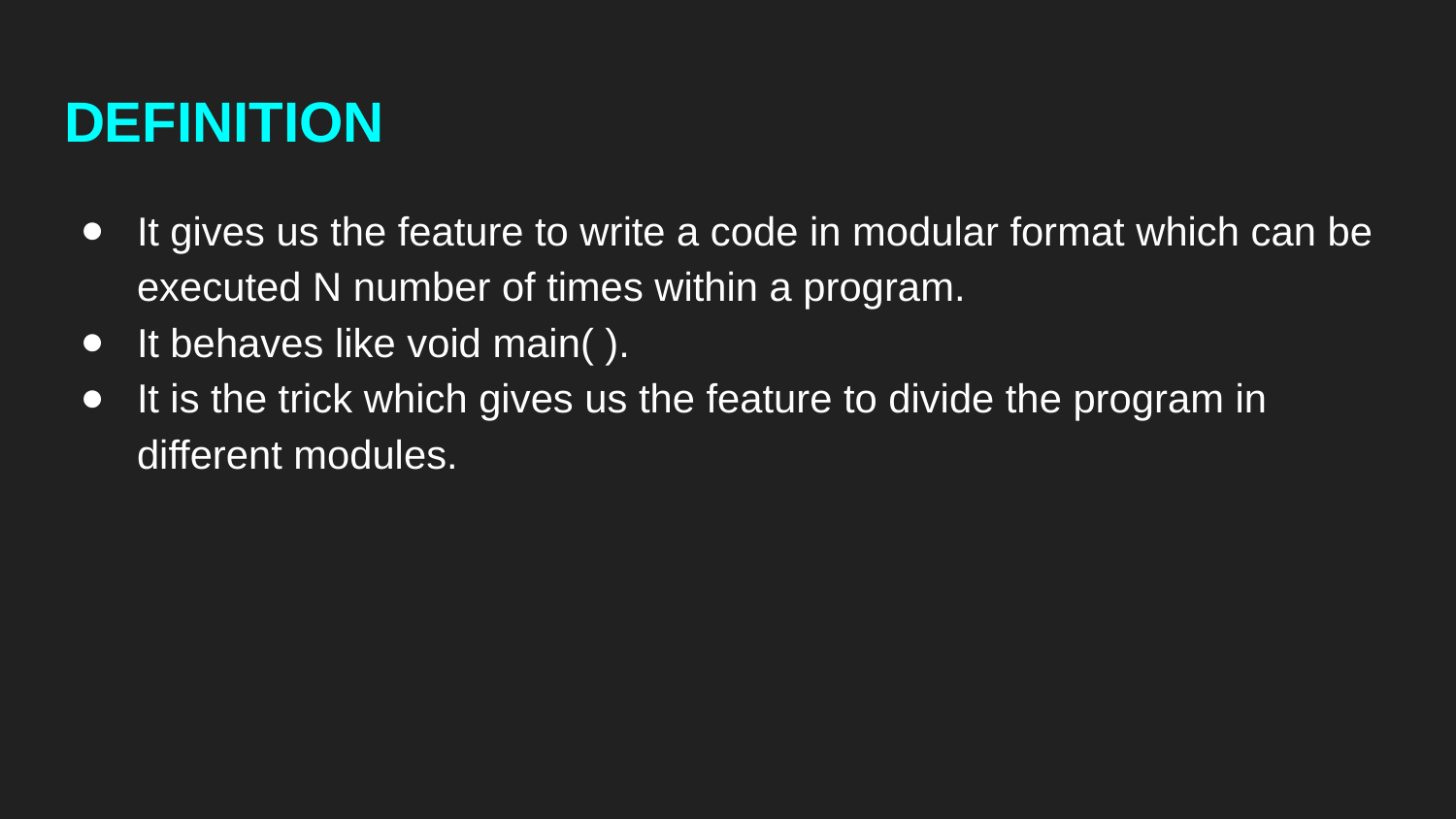

# DEFINITION
It gives us the feature to write a code in modular format which can be executed N number of times within a program.
It behaves like void main( ).
It is the trick which gives us the feature to divide the program in different modules.